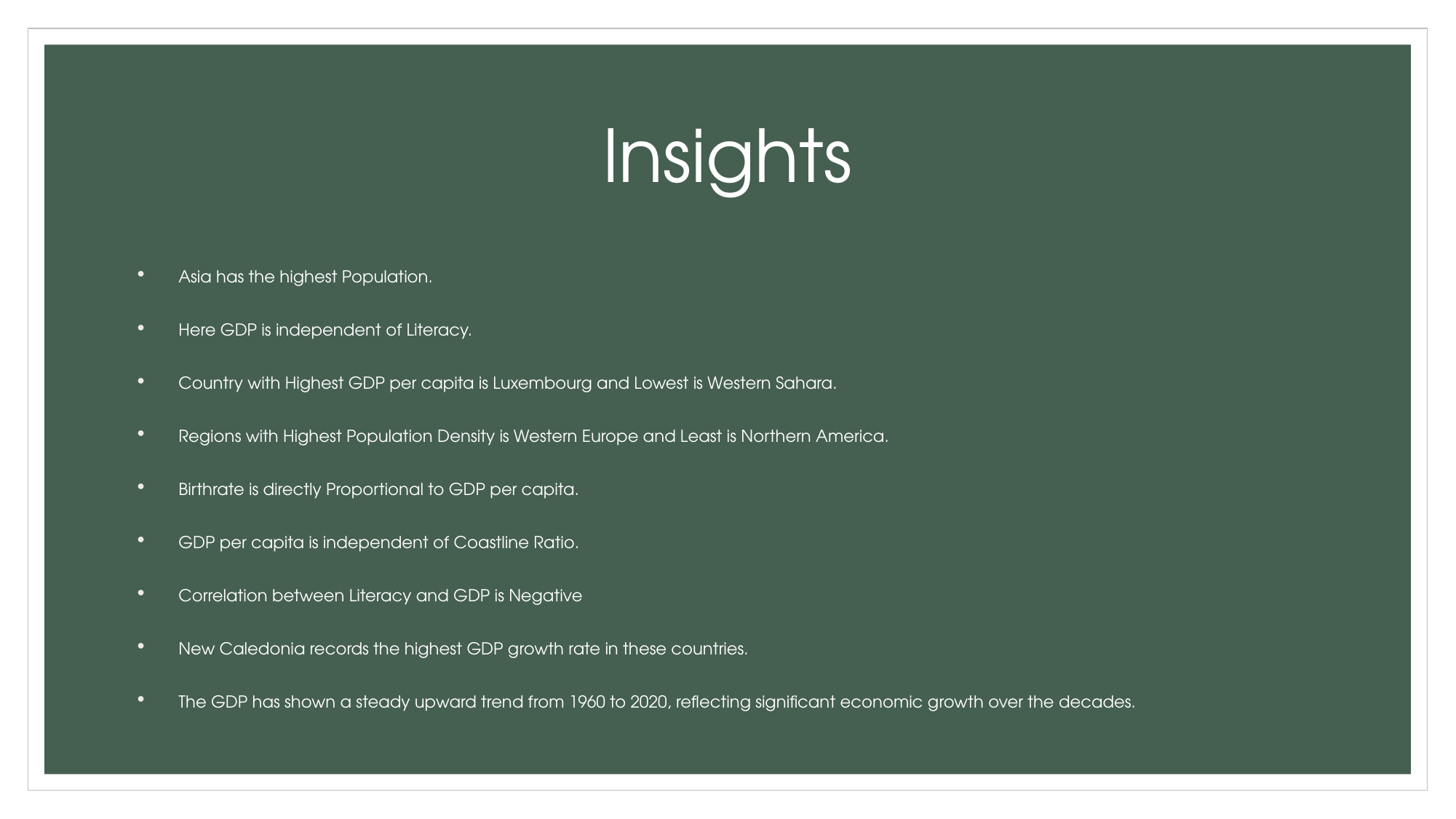

# Insights
Asia has the highest Population.
Here GDP is independent of Literacy.
Country with Highest GDP per capita is Luxembourg and Lowest is Western Sahara.
Regions with Highest Population Density is Western Europe and Least is Northern America.
Birthrate is directly Proportional to GDP per capita.
GDP per capita is independent of Coastline Ratio.
Correlation between Literacy and GDP is Negative
New Caledonia records the highest GDP growth rate in these countries.
The GDP has shown a steady upward trend from 1960 to 2020, reflecting significant economic growth over the decades.